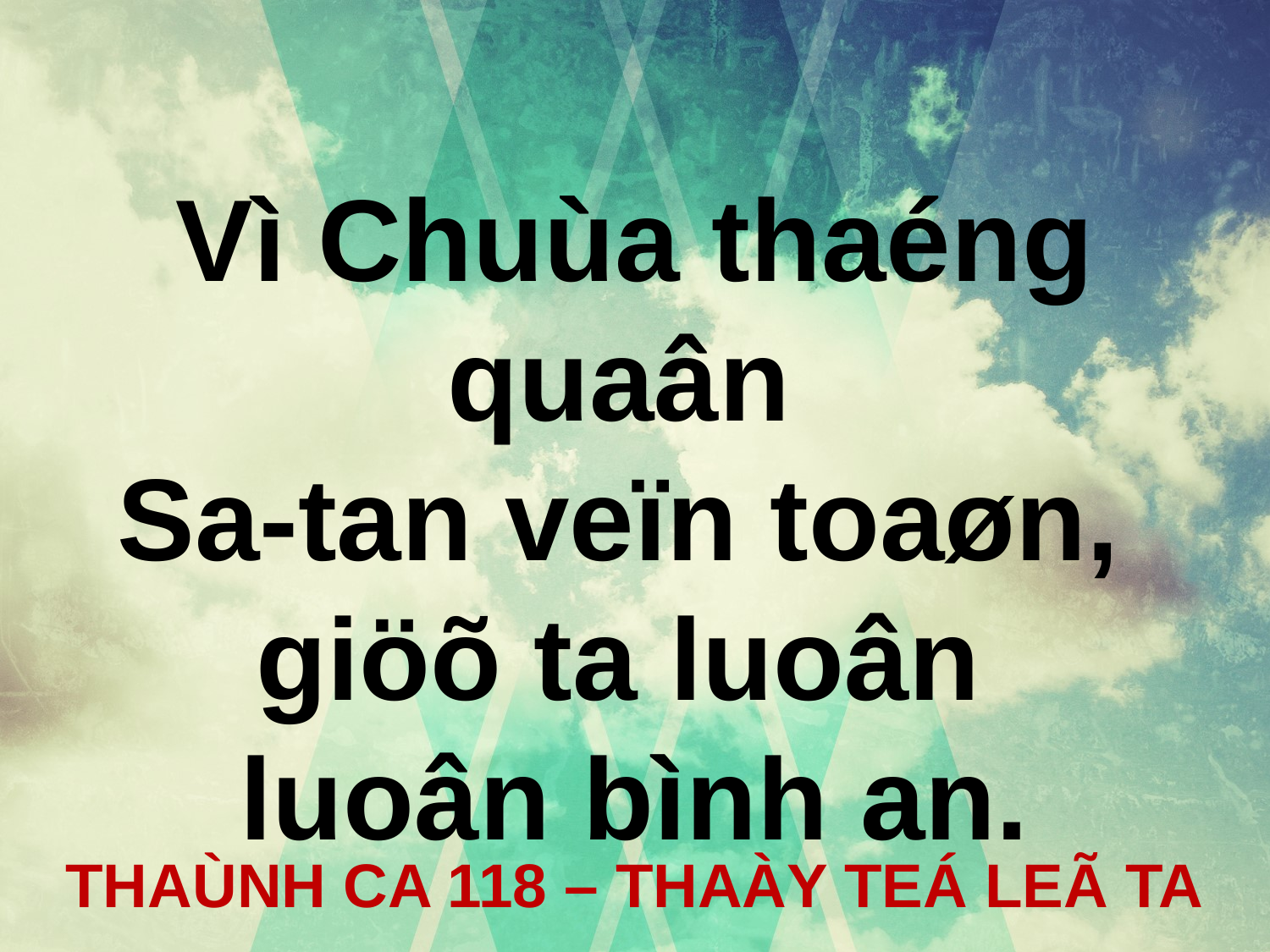

Vì Chuùa thaéng quaân
Sa-tan veïn toaøn,
giöõ ta luoân
luoân bình an.
THAÙNH CA 118 – THAÀY TEÁ LEÃ TA